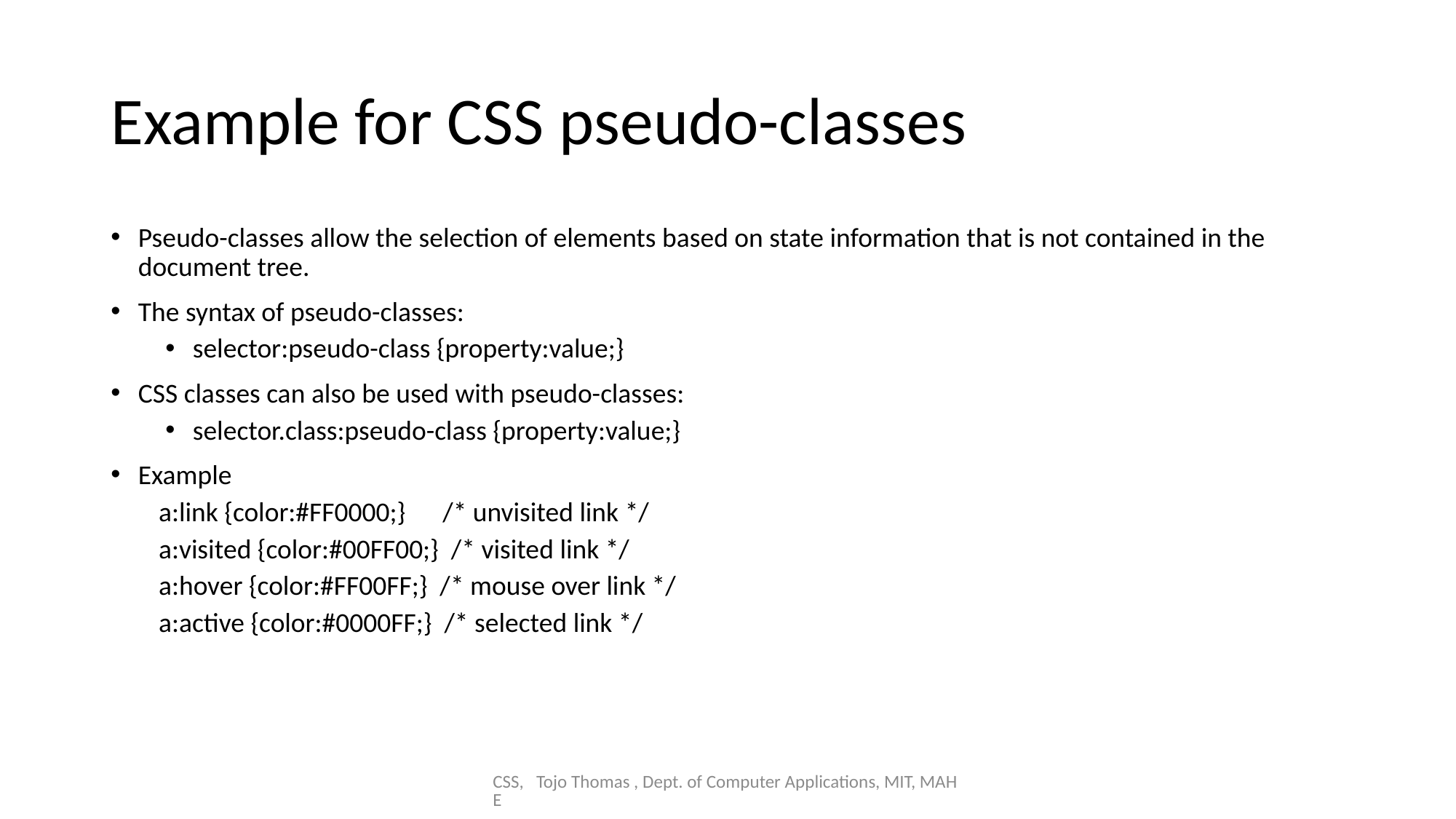

# Example for CSS pseudo-classes
Pseudo-classes allow the selection of elements based on state information that is not contained in the document tree.
The syntax of pseudo-classes:
selector:pseudo-class {property:value;}
CSS classes can also be used with pseudo-classes:
selector.class:pseudo-class {property:value;}
Example
a:link {color:#FF0000;}      /* unvisited link */
a:visited {color:#00FF00;}  /* visited link */
a:hover {color:#FF00FF;}  /* mouse over link */
a:active {color:#0000FF;}  /* selected link */
CSS,   Tojo Thomas , Dept. of Computer Applications, MIT, MAHE